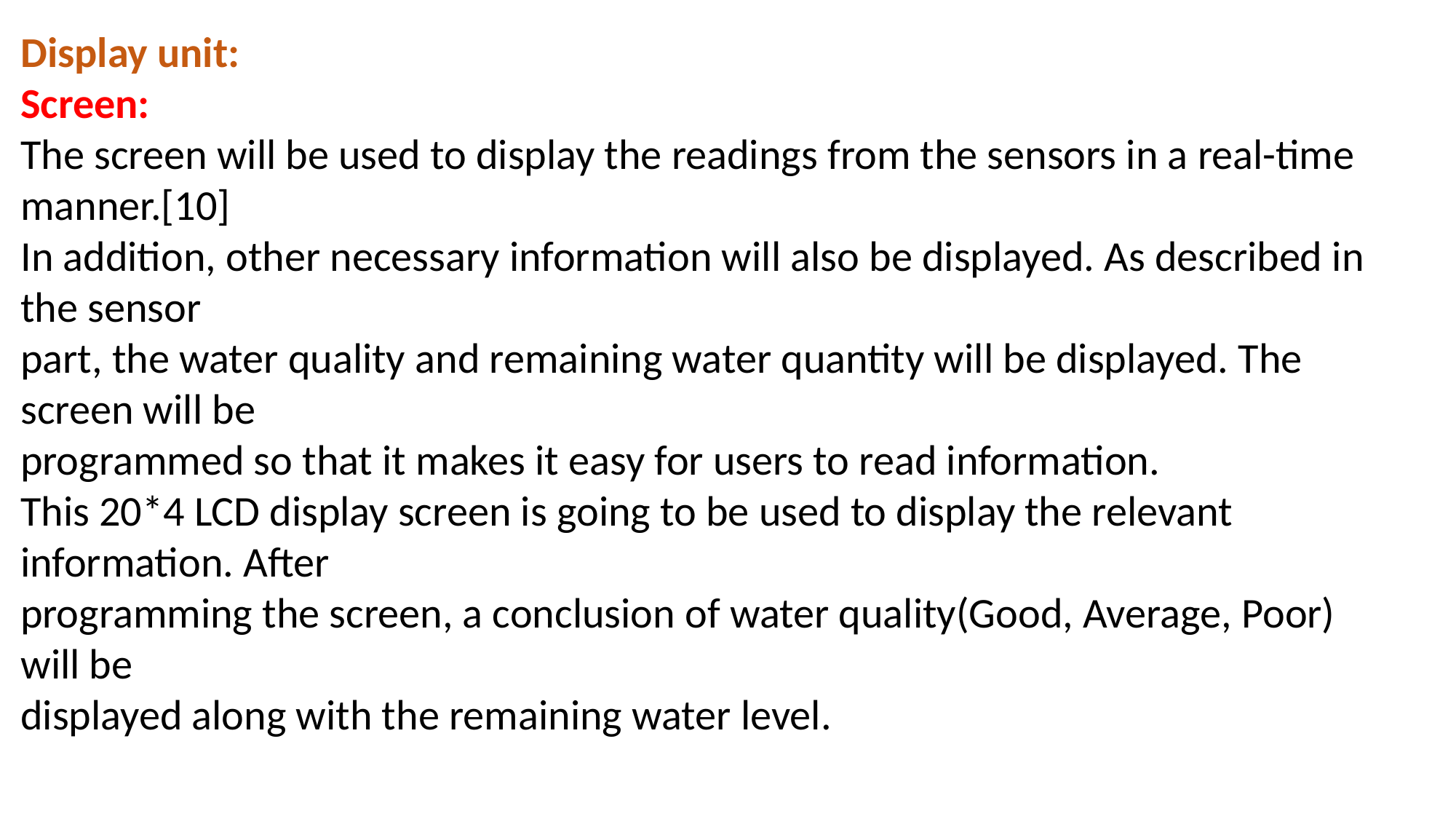

Display unit:
Screen:
The screen will be used to display the readings from the sensors in a real-time manner.[10]
In addition, other necessary information will also be displayed. As described in the sensor
part, the water quality and remaining water quantity will be displayed. The screen will be
programmed so that it makes it easy for users to read information.
This 20*4 LCD display screen is going to be used to display the relevant information. After
programming the screen, a conclusion of water quality(Good, Average, Poor) will be
displayed along with the remaining water level.